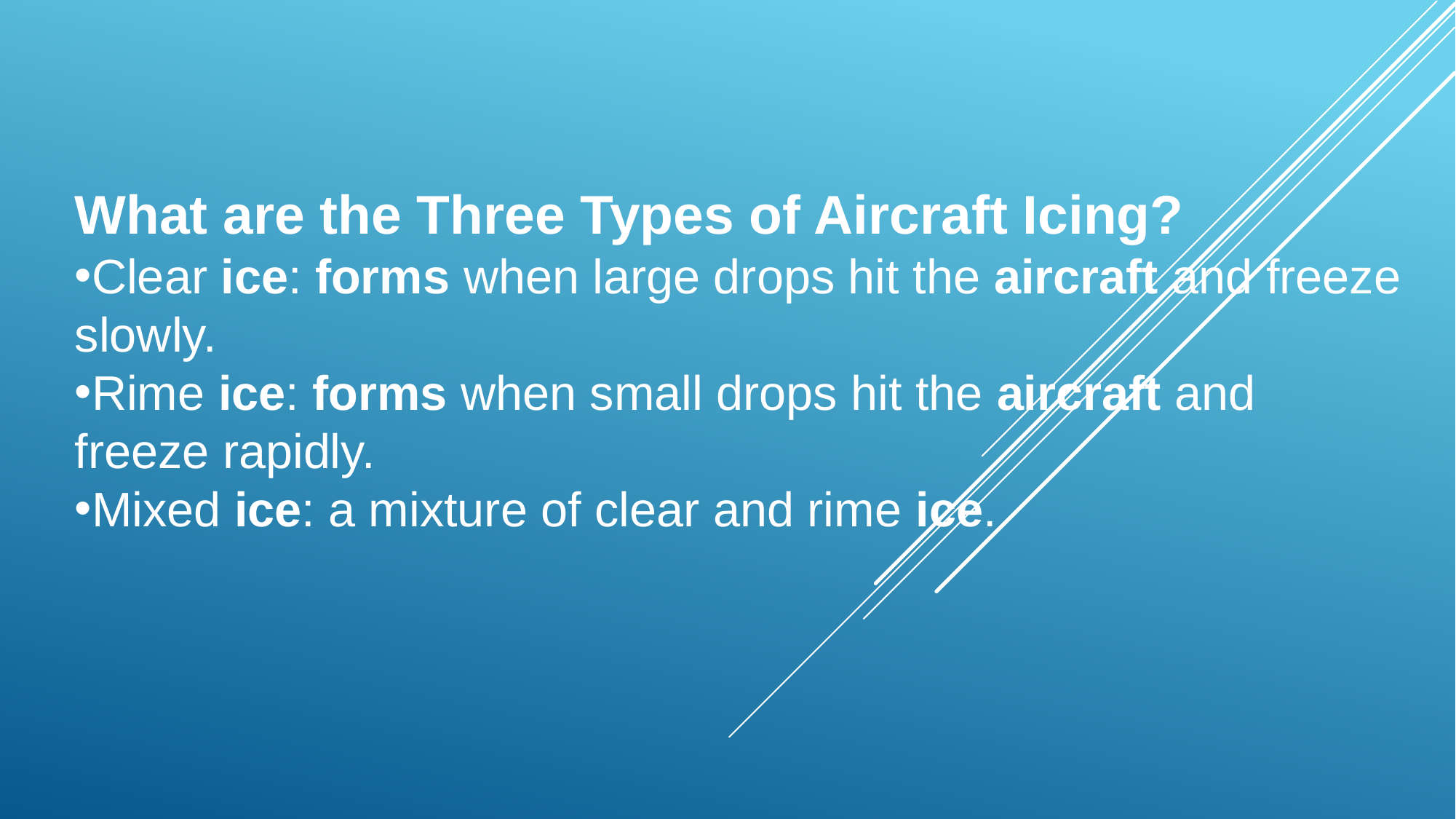

What are the Three Types of Aircraft Icing?
Clear ice: forms when large drops hit the aircraft and freeze slowly.
Rime ice: forms when small drops hit the aircraft and freeze rapidly.
Mixed ice: a mixture of clear and rime ice.